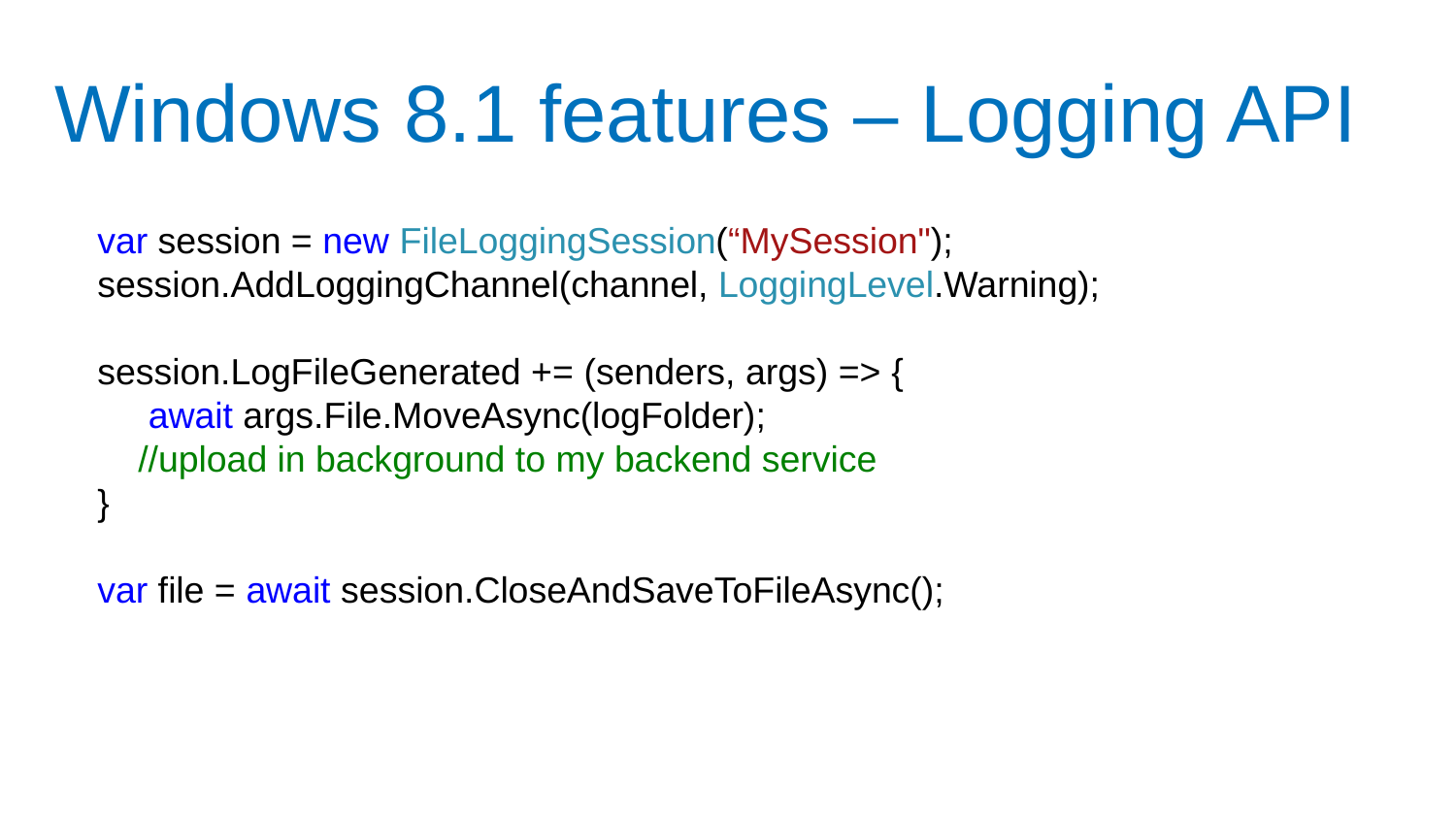

# Windows 8.1 features – Logging API
var session = new FileLoggingSession(“MySession");
session.AddLoggingChannel(channel, LoggingLevel.Warning);

session.LogFileGenerated += (senders, args) => {
     await args.File.MoveAsync(logFolder);
    //upload in background to my backend service
}

var file = await session.CloseAndSaveToFileAsync();
Application
Storage file
Logging Channel
Logging Session
My backend service